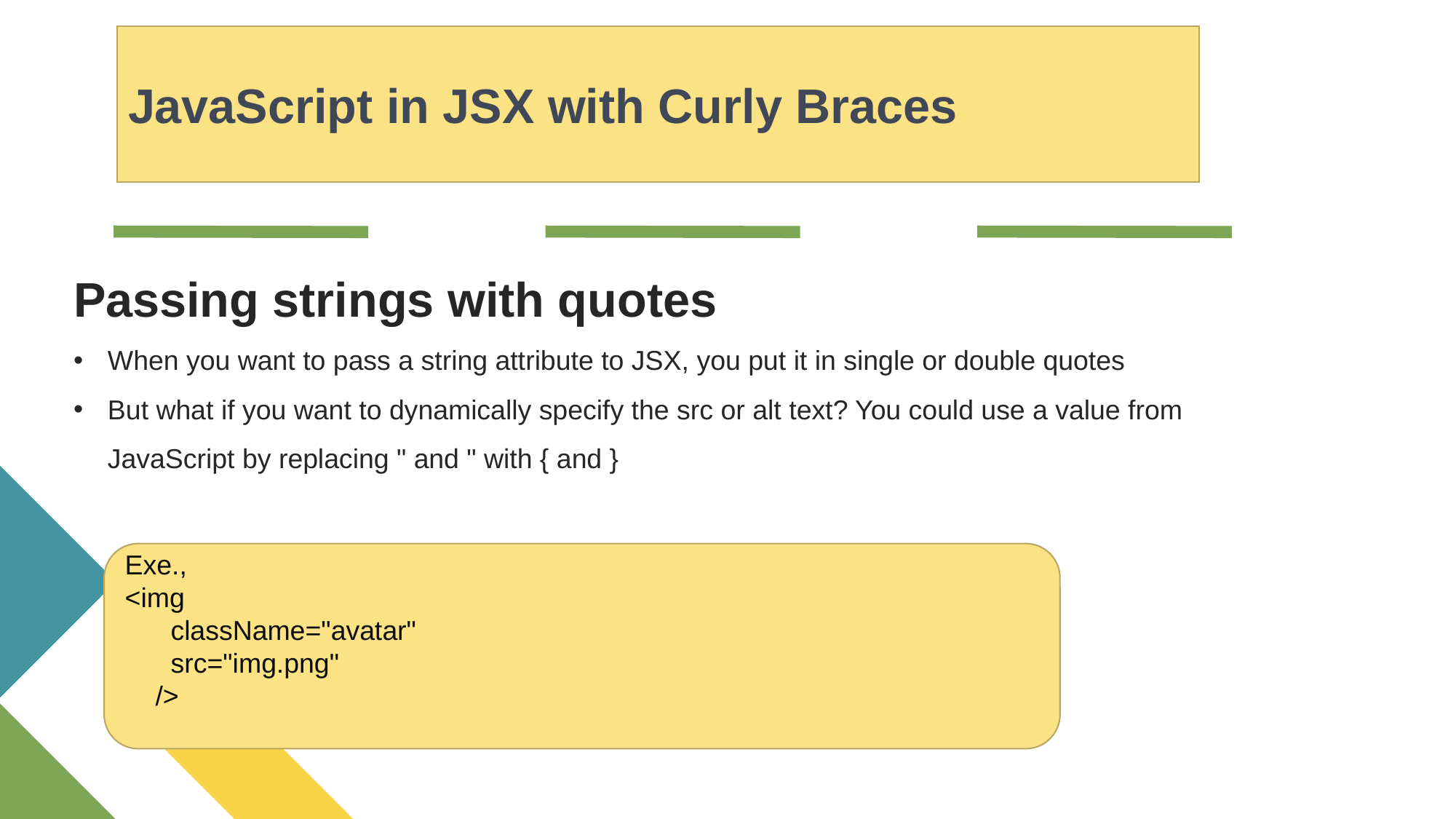

JavaScript in JSX with Curly Braces
Passing strings with quotes
When you want to pass a string attribute to JSX, you put it in single or double quotes
But what if you want to dynamically specify the src or alt text? You could use a value from JavaScript by replacing " and " with { and }

Exe.,
<img
      className="avatar"
      src="img.png"
    />